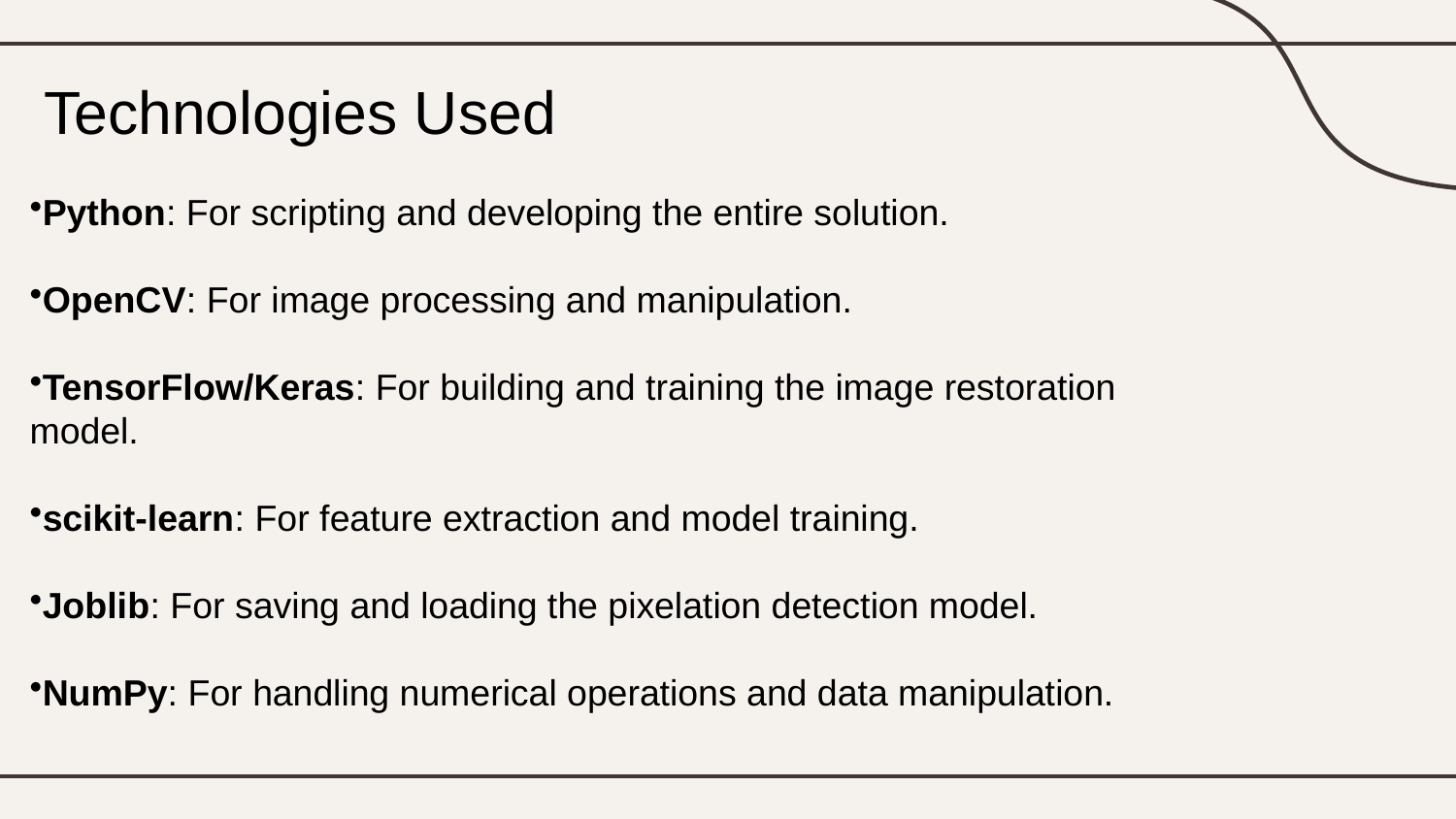

# Technologies Used
Python: For scripting and developing the entire solution.

OpenCV: For image processing and manipulation.

TensorFlow/Keras: For building and training the image restoration model.

scikit-learn: For feature extraction and model training.

Joblib: For saving and loading the pixelation detection model.

NumPy: For handling numerical operations and data manipulation.